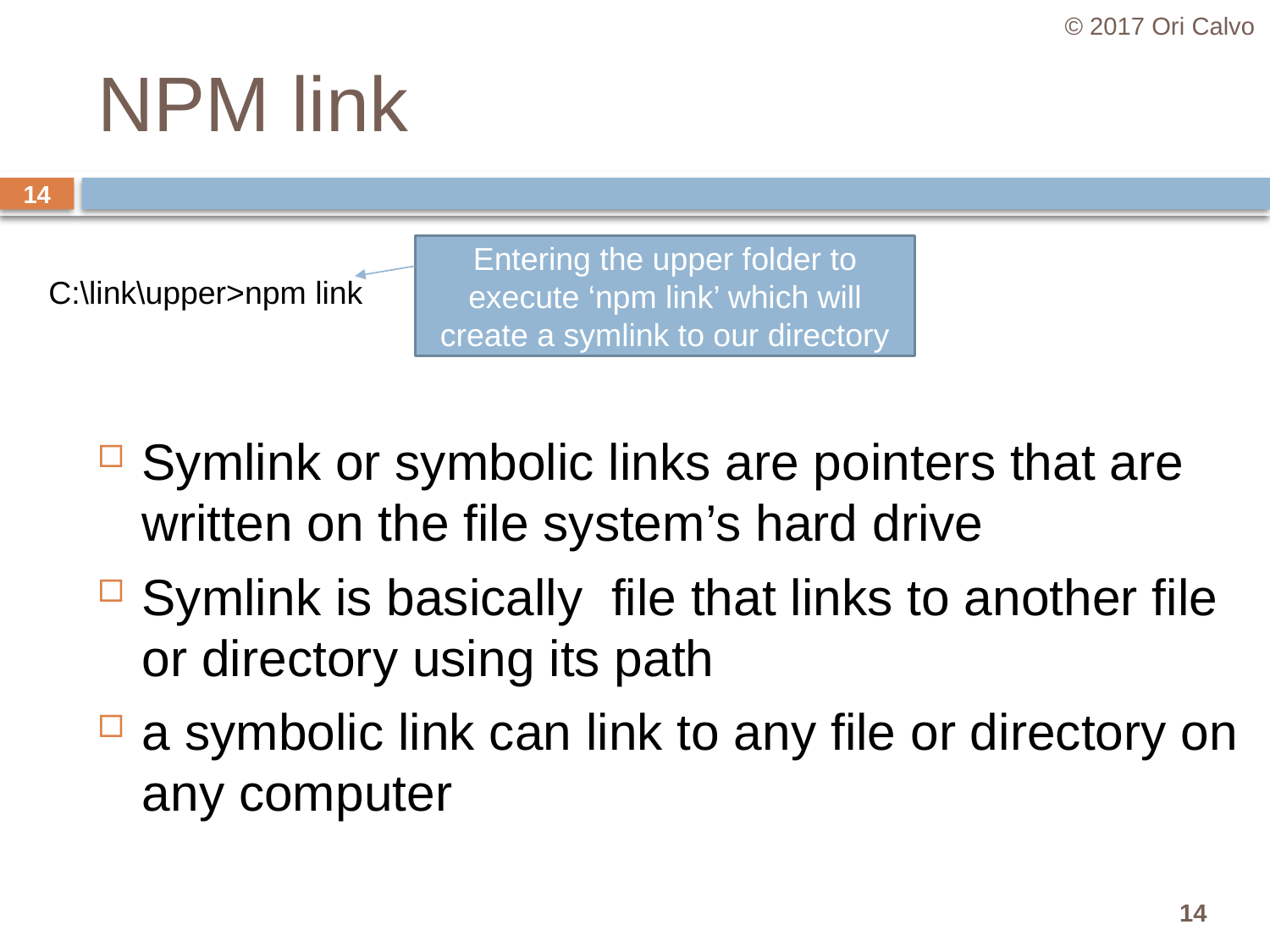

© 2017 Ori Calvo
# NPM link
14
Entering the upper folder to execute ‘npm link’ which will create a symlink to our directory
C:\link\upper>npm link
Symlink or symbolic links are pointers that are written on the file system’s hard drive
Symlink is basically  file that links to another file or directory using its path
a symbolic link can link to any file or directory on any computer